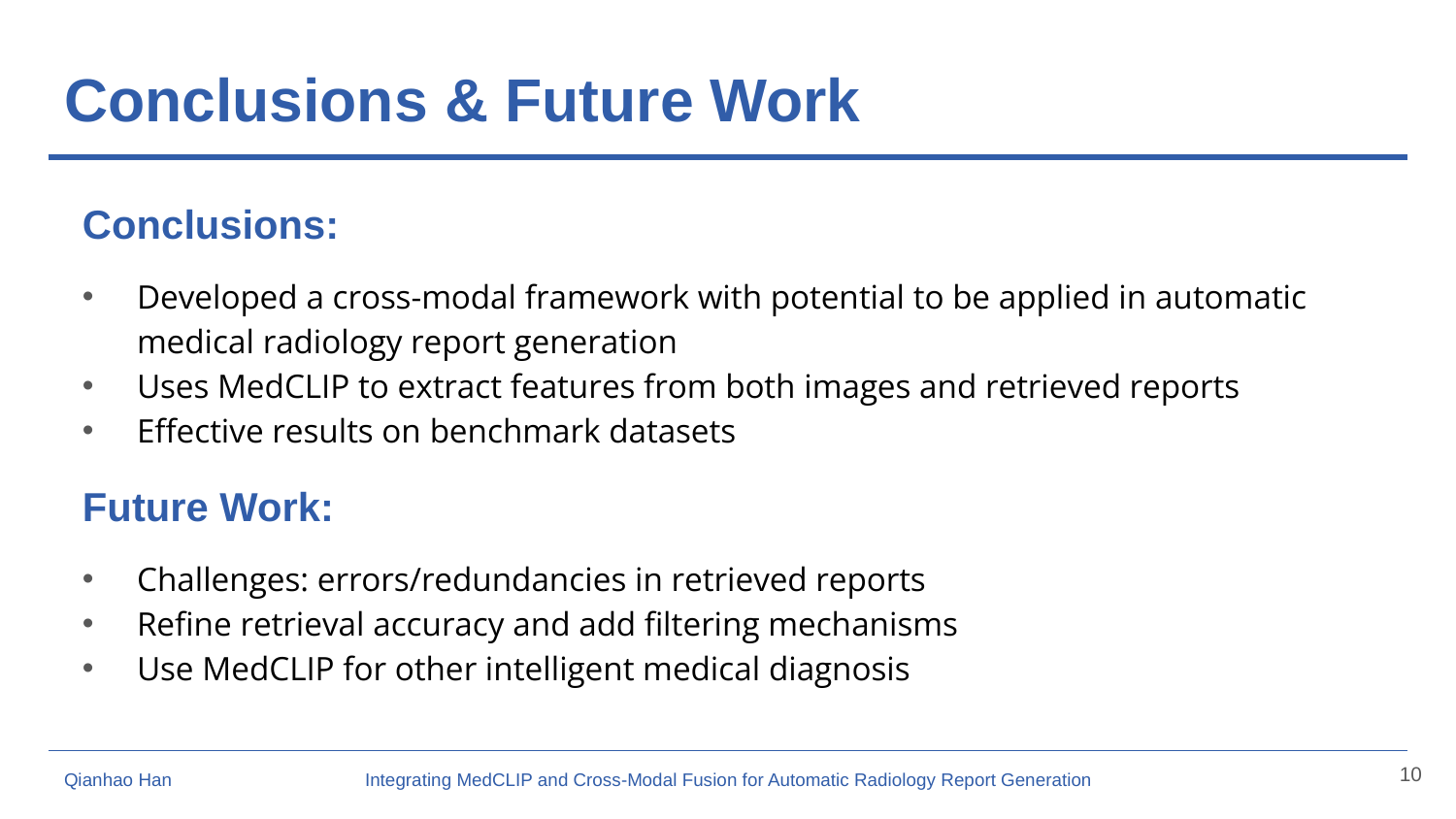

# Conclusions & Future Work
Conclusions:
Developed a cross-modal framework with potential to be applied in automatic medical radiology report generation
Uses MedCLIP to extract features from both images and retrieved reports
Effective results on benchmark datasets
Future Work:
Challenges: errors/redundancies in retrieved reports
Refine retrieval accuracy and add filtering mechanisms
Use MedCLIP for other intelligent medical diagnosis
10
Qianhao Han
Integrating MedCLIP and Cross-Modal Fusion for Automatic Radiology Report Generation